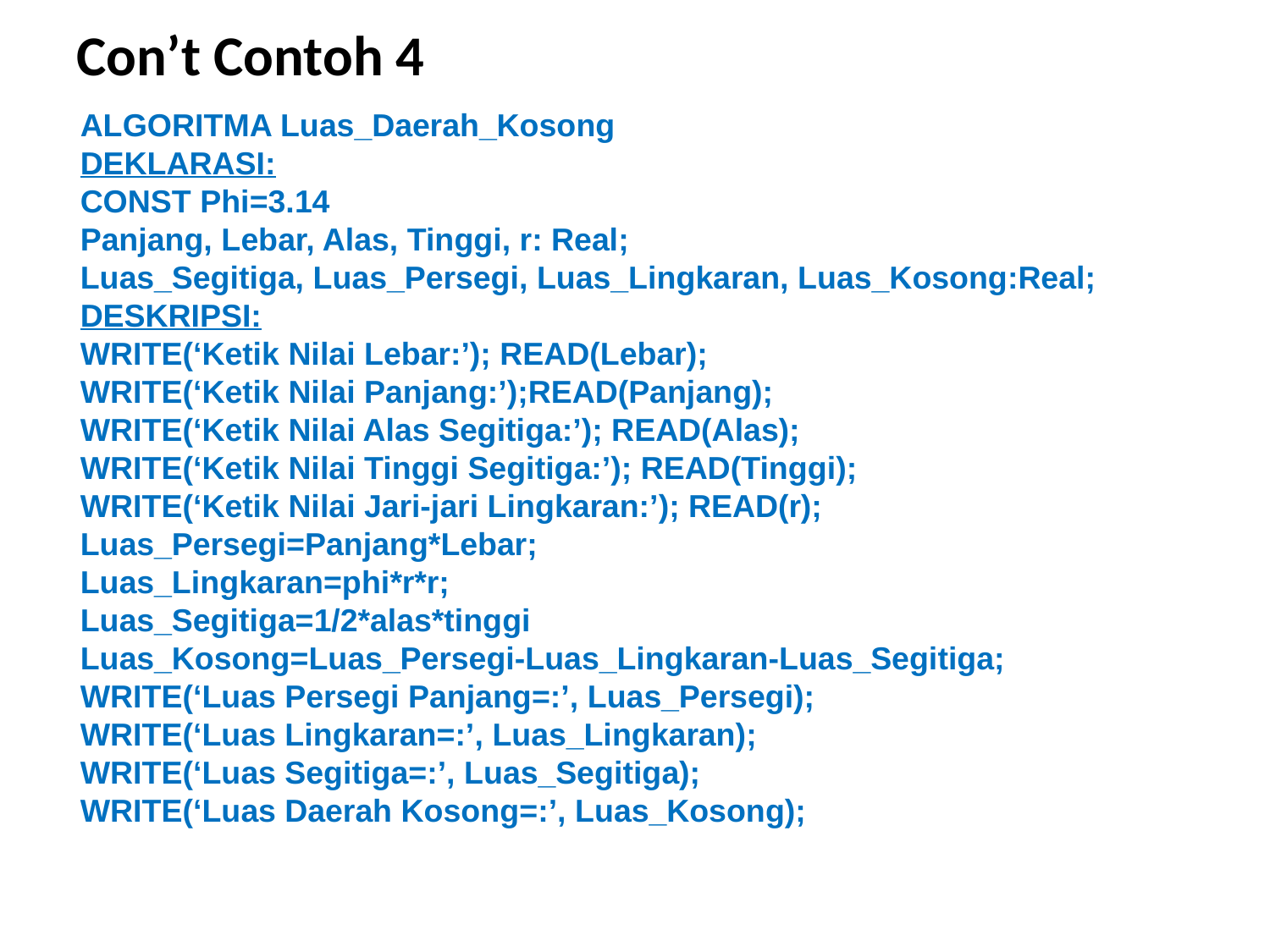

# Con’t Contoh 4
ALGORITMA Luas_Daerah_Kosong
DEKLARASI:
CONST Phi=3.14
Panjang, Lebar, Alas, Tinggi, r: Real;
Luas_Segitiga, Luas_Persegi, Luas_Lingkaran, Luas_Kosong:Real;
DESKRIPSI:
WRITE(‘Ketik Nilai Lebar:’); READ(Lebar);
WRITE(‘Ketik Nilai Panjang:’);READ(Panjang);
WRITE(‘Ketik Nilai Alas Segitiga:’); READ(Alas);
WRITE(‘Ketik Nilai Tinggi Segitiga:’); READ(Tinggi);
WRITE(‘Ketik Nilai Jari-jari Lingkaran:’); READ(r);
Luas_Persegi=Panjang*Lebar;
Luas_Lingkaran=phi*r*r;
Luas_Segitiga=1/2*alas*tinggi
Luas_Kosong=Luas_Persegi-Luas_Lingkaran-Luas_Segitiga;
WRITE(‘Luas Persegi Panjang=:’, Luas_Persegi);
WRITE(‘Luas Lingkaran=:’, Luas_Lingkaran);
WRITE(‘Luas Segitiga=:’, Luas_Segitiga);
WRITE(‘Luas Daerah Kosong=:’, Luas_Kosong);